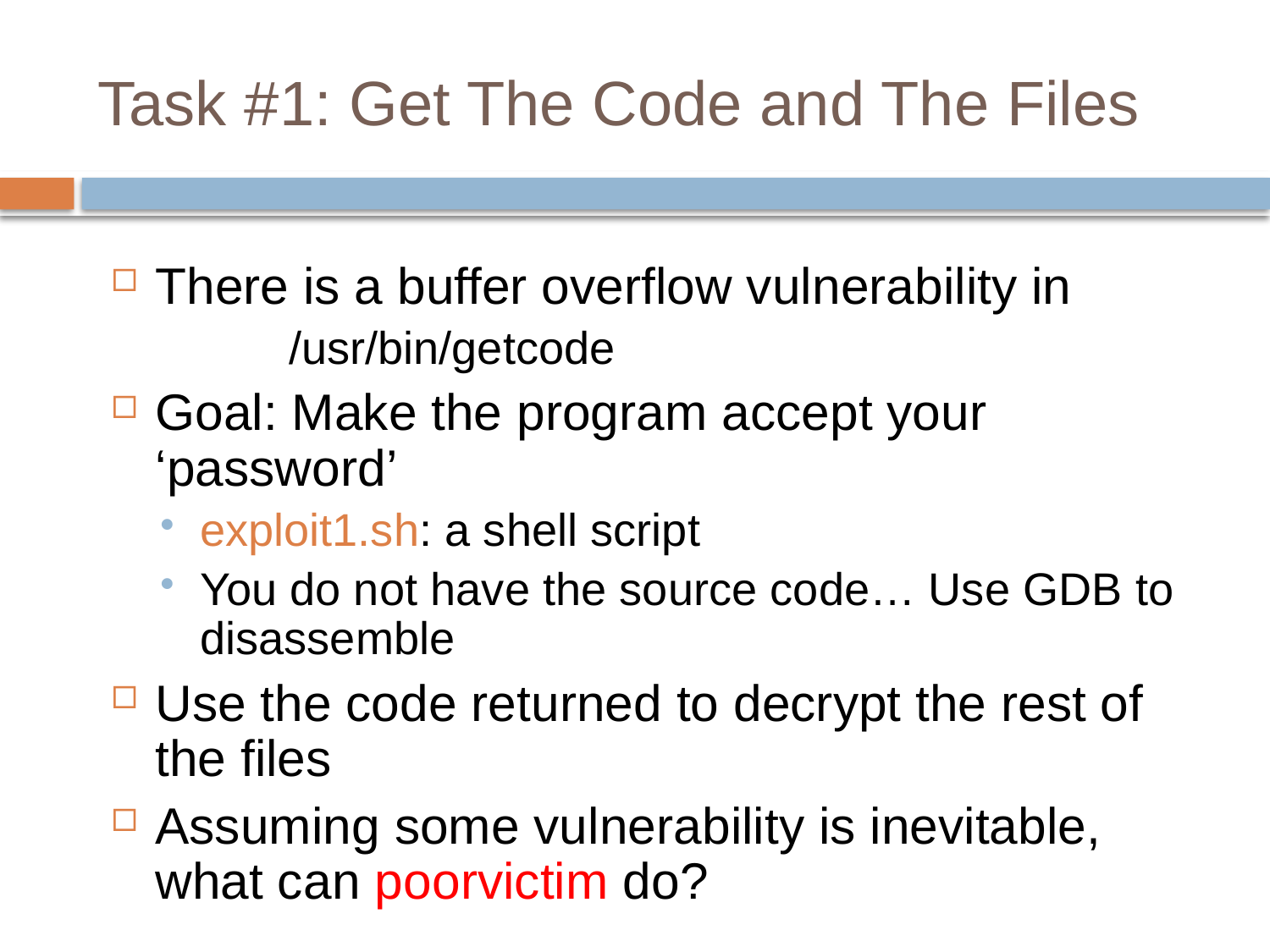

# Task #1: Get The Code and The Files
There is a buffer overflow vulnerability in
	/usr/bin/getcode
Goal: Make the program accept your ‘password’
exploit1.sh: a shell script
You do not have the source code… Use GDB to disassemble
Use the code returned to decrypt the rest of the files
Assuming some vulnerability is inevitable, what can poorvictim do?